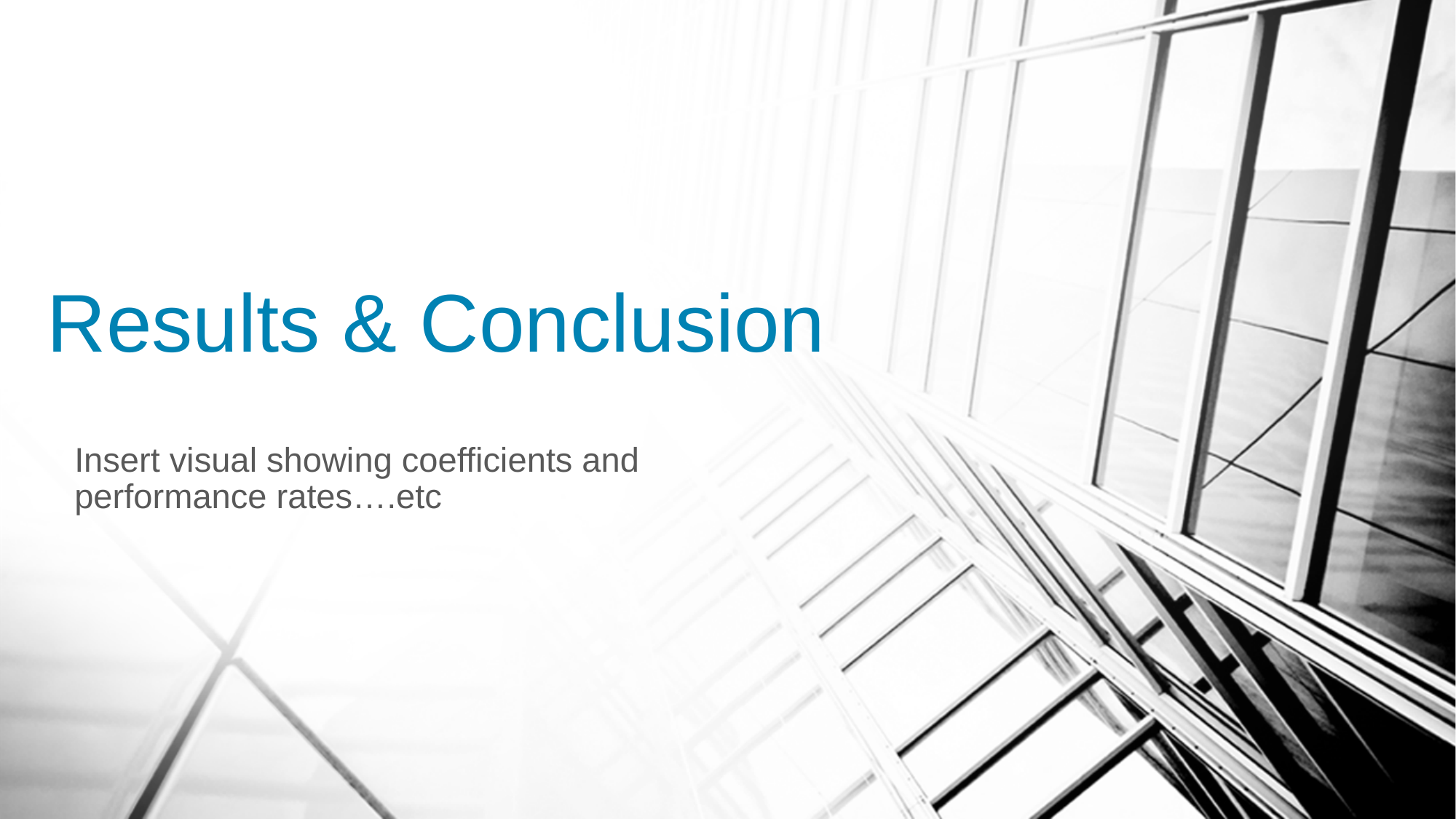

# Results & Conclusion
Insert visual showing coefficients and performance rates….etc